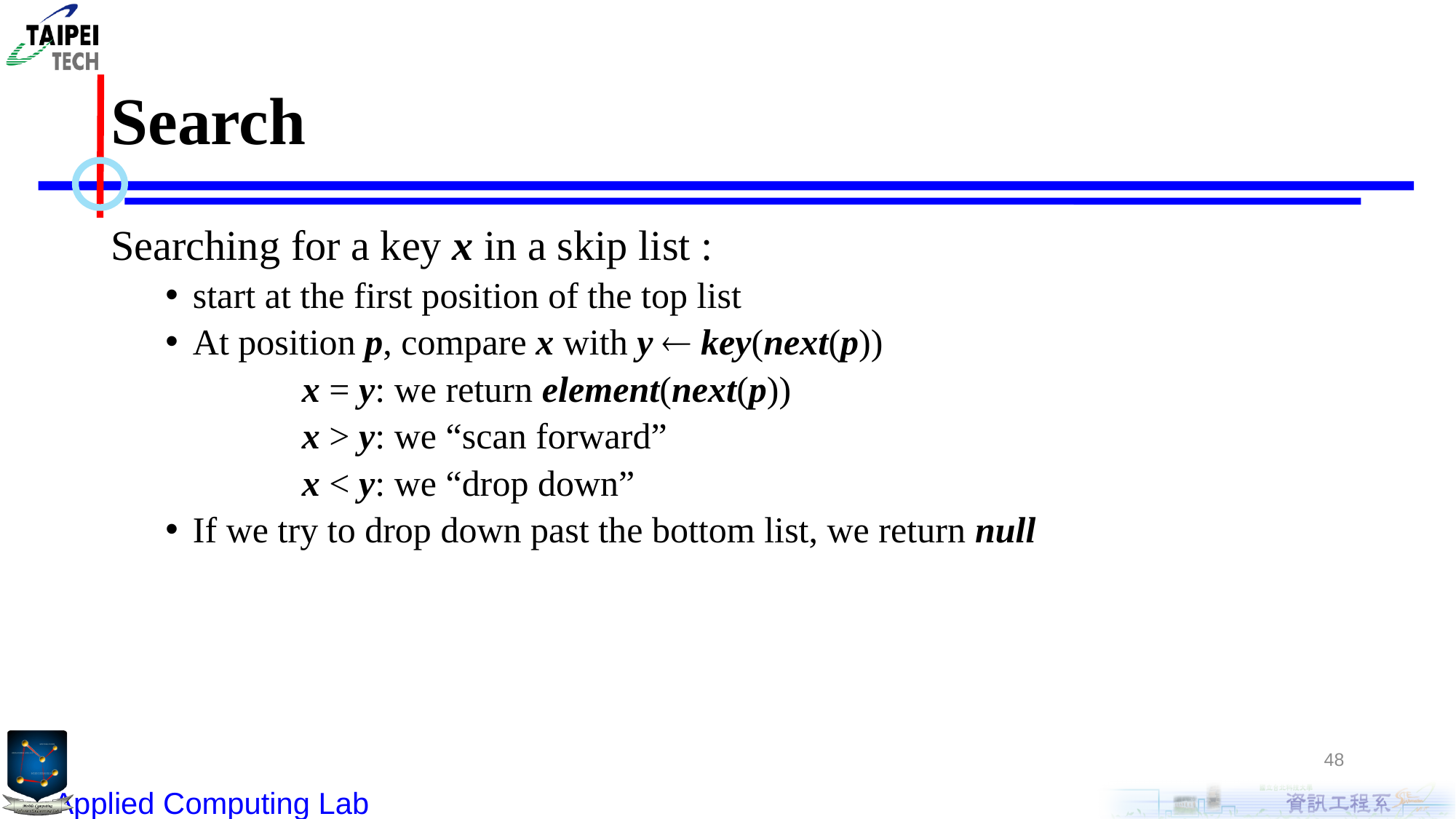

# Search
Searching for a key x in a skip list :
start at the first position of the top list
At position p, compare x with y ← key(next(p))
		x = y: we return element(next(p))
		x > y: we “scan forward”
		x < y: we “drop down”
If we try to drop down past the bottom list, we return null
48